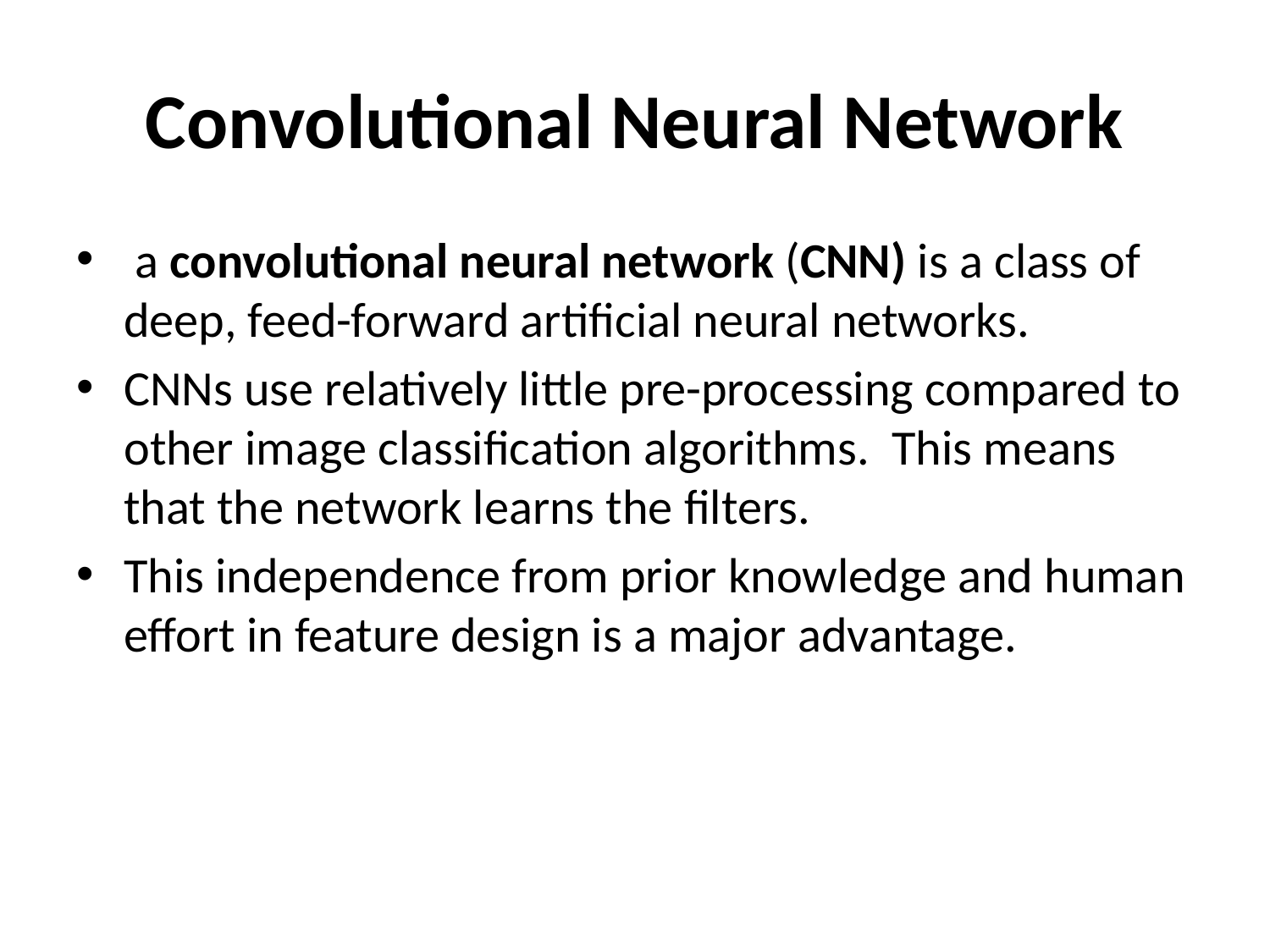

# Convolutional Neural Network
 a convolutional neural network (CNN) is a class of deep, feed-forward artificial neural networks.
CNNs use relatively little pre-processing compared to other image classification algorithms.  This means that the network learns the filters.
This independence from prior knowledge and human effort in feature design is a major advantage.